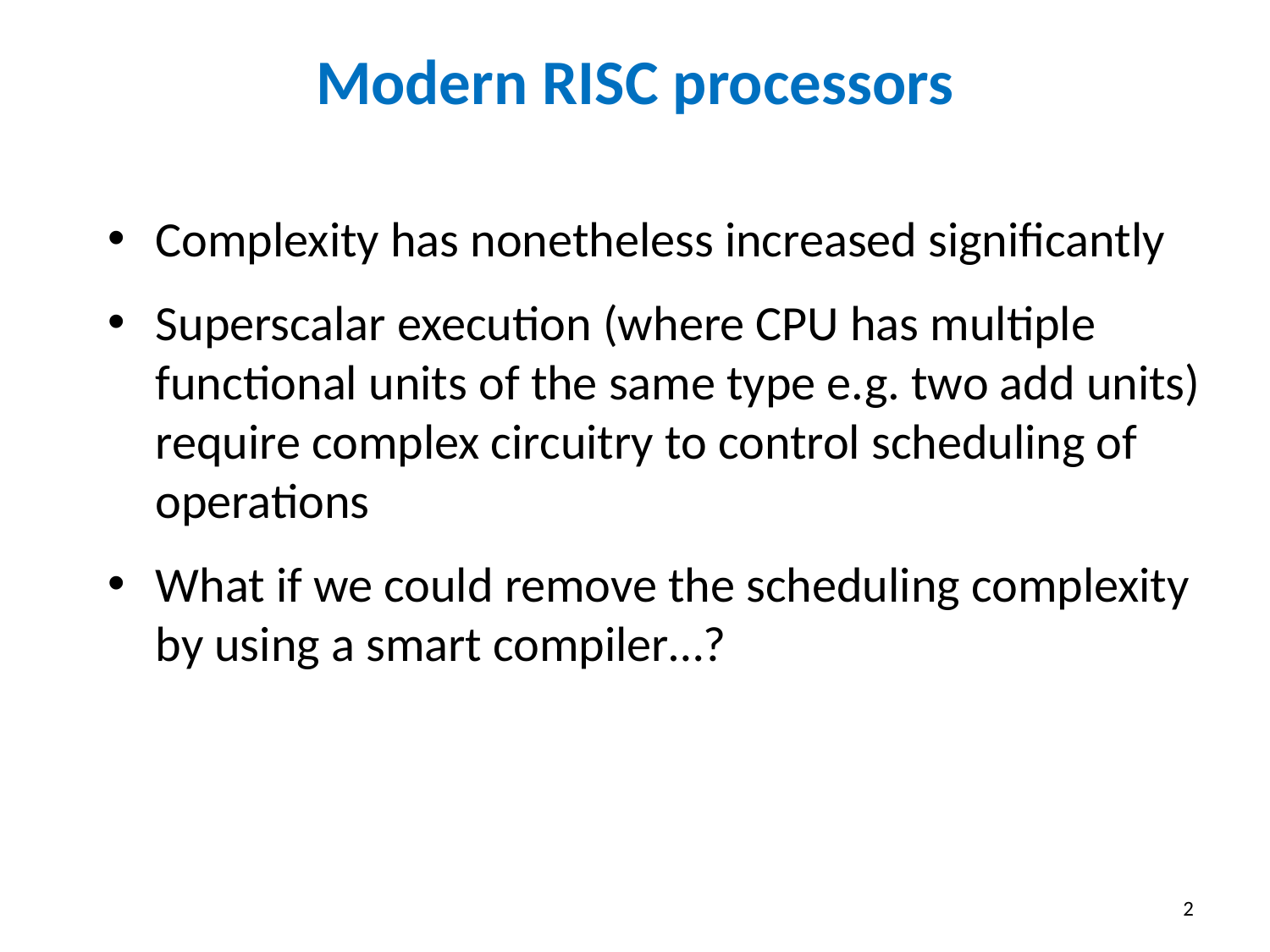

# Modern RISC processors
Complexity has nonetheless increased significantly
Superscalar execution (where CPU has multiple functional units of the same type e.g. two add units) require complex circuitry to control scheduling of operations
What if we could remove the scheduling complexity by using a smart compiler…?

2